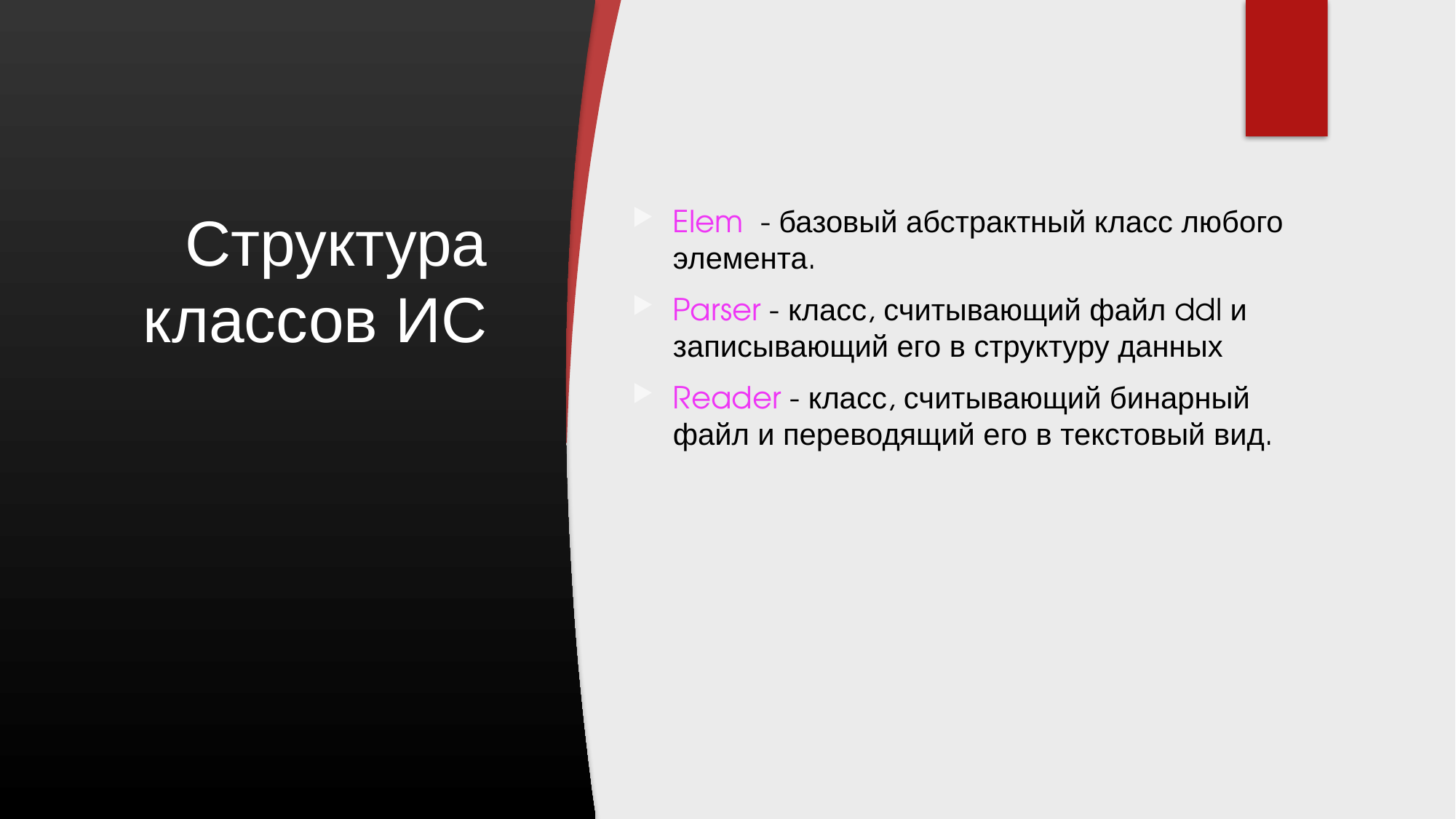

# Структура классов ИС
Elem  - базовый абстрактный класс любого элемента.
Parser - класс, считывающий файл ddl и записывающий его в структуру данных
Reader - класс, считывающий бинарный файл и переводящий его в текстовый вид.